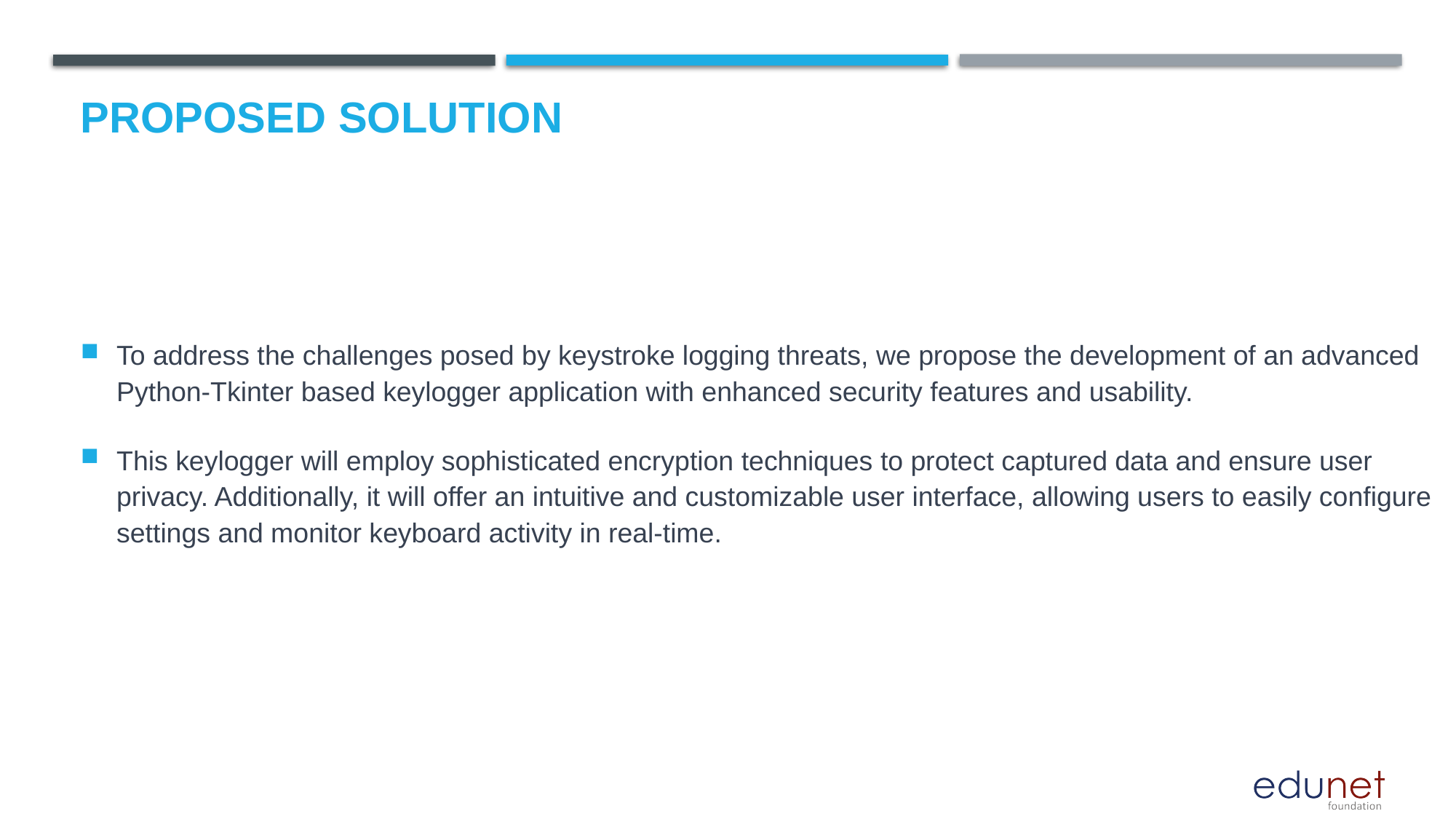

# Proposed Solution
To address the challenges posed by keystroke logging threats, we propose the development of an advanced Python-Tkinter based keylogger application with enhanced security features and usability.
This keylogger will employ sophisticated encryption techniques to protect captured data and ensure user privacy. Additionally, it will offer an intuitive and customizable user interface, allowing users to easily configure settings and monitor keyboard activity in real-time.